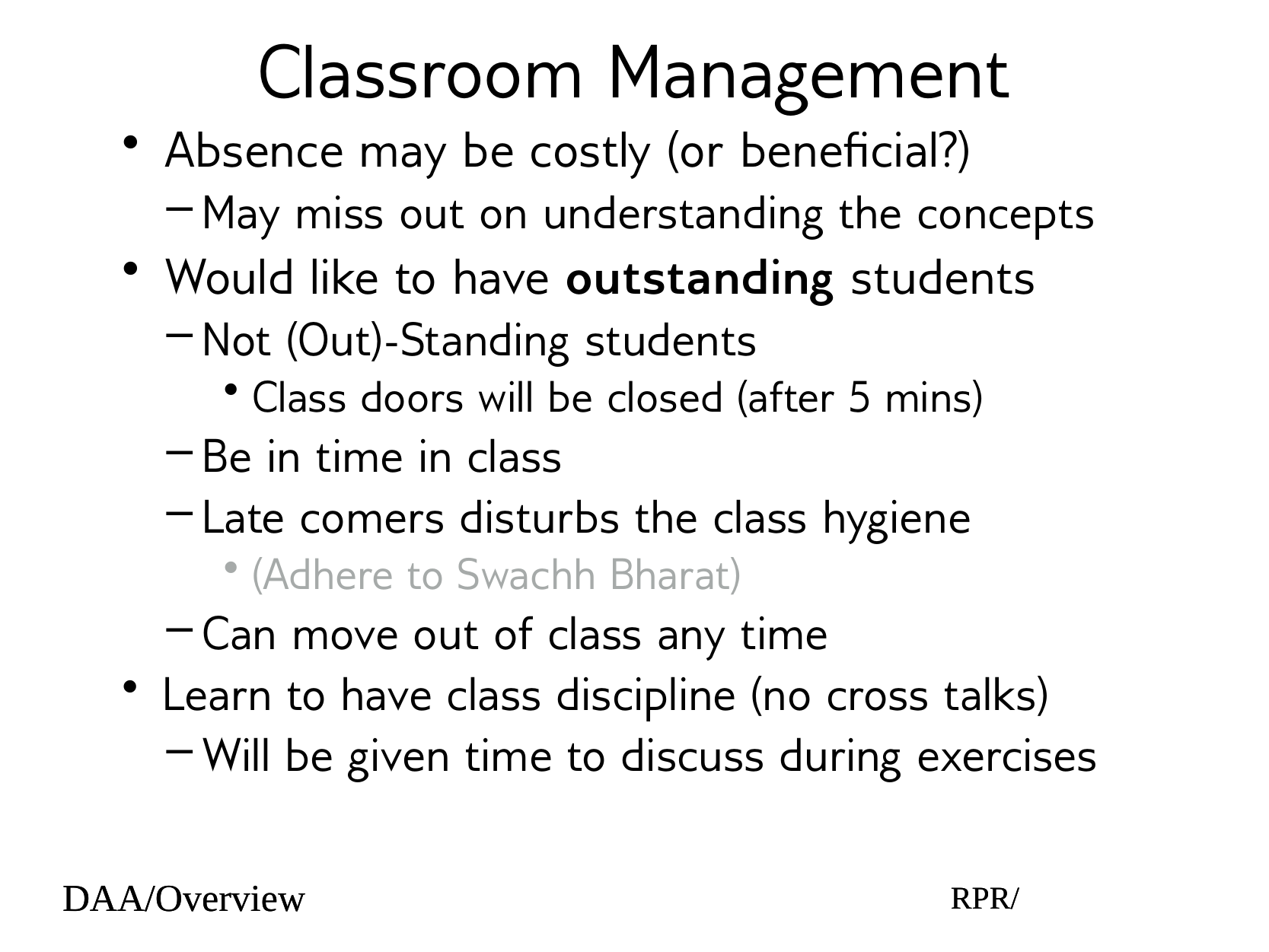

# Classroom Management
Absence may be costly (or beneficial?)
May miss out on understanding the concepts
Would like to have outstanding students
Not (Out)-Standing students
Class doors will be closed (after 5 mins)
Be in time in class
Late comers disturbs the class hygiene
(Adhere to Swachh Bharat)
Can move out of class any time
Learn to have class discipline (no cross talks)
Will be given time to discuss during exercises
18
DAA/Overview
RPR/